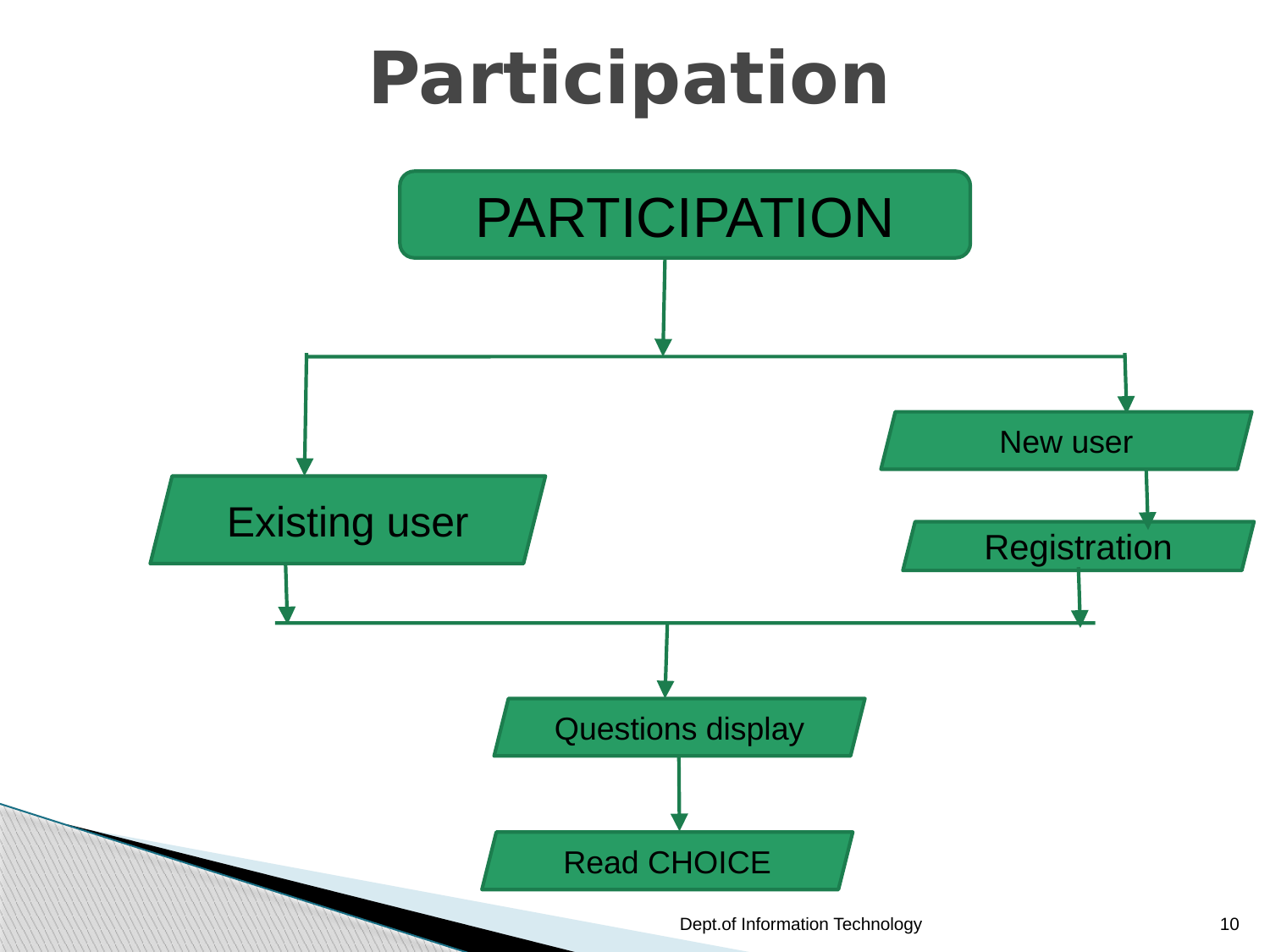

# Participation
PARTICIPATION
New user
Existing user
Registration
Questions display
Read CHOICE
Dept.of Information Technology
10